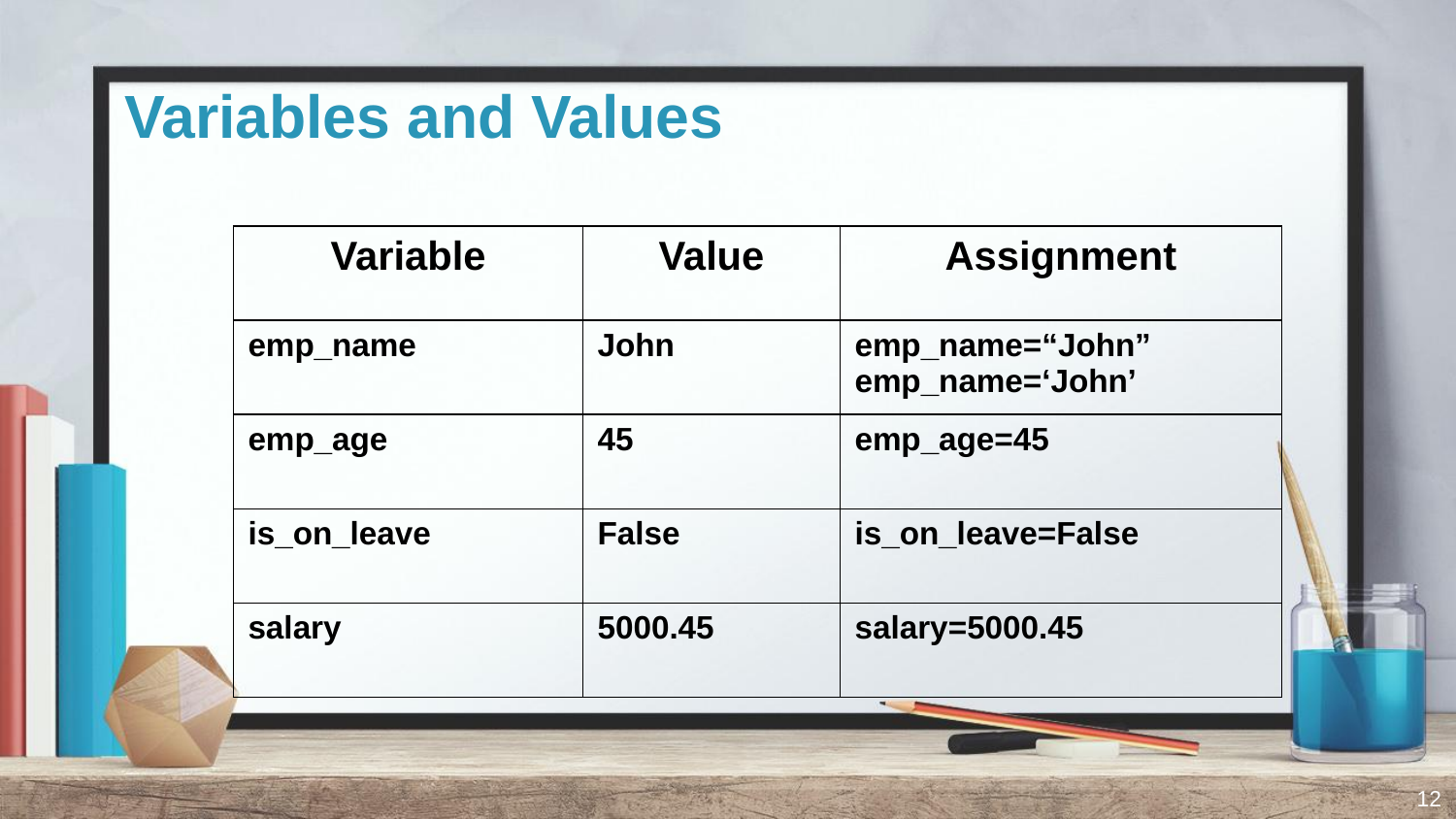

# Variables and Values
| Variable | Value | Assignment |
| --- | --- | --- |
| emp\_name | John | emp\_name=“John” emp\_name=‘John’ |
| emp\_age | 45 | emp\_age=45 |
| is\_on\_leave | False | is\_on\_leave=False |
| salary | 5000.45 | salary=5000.45 |
12